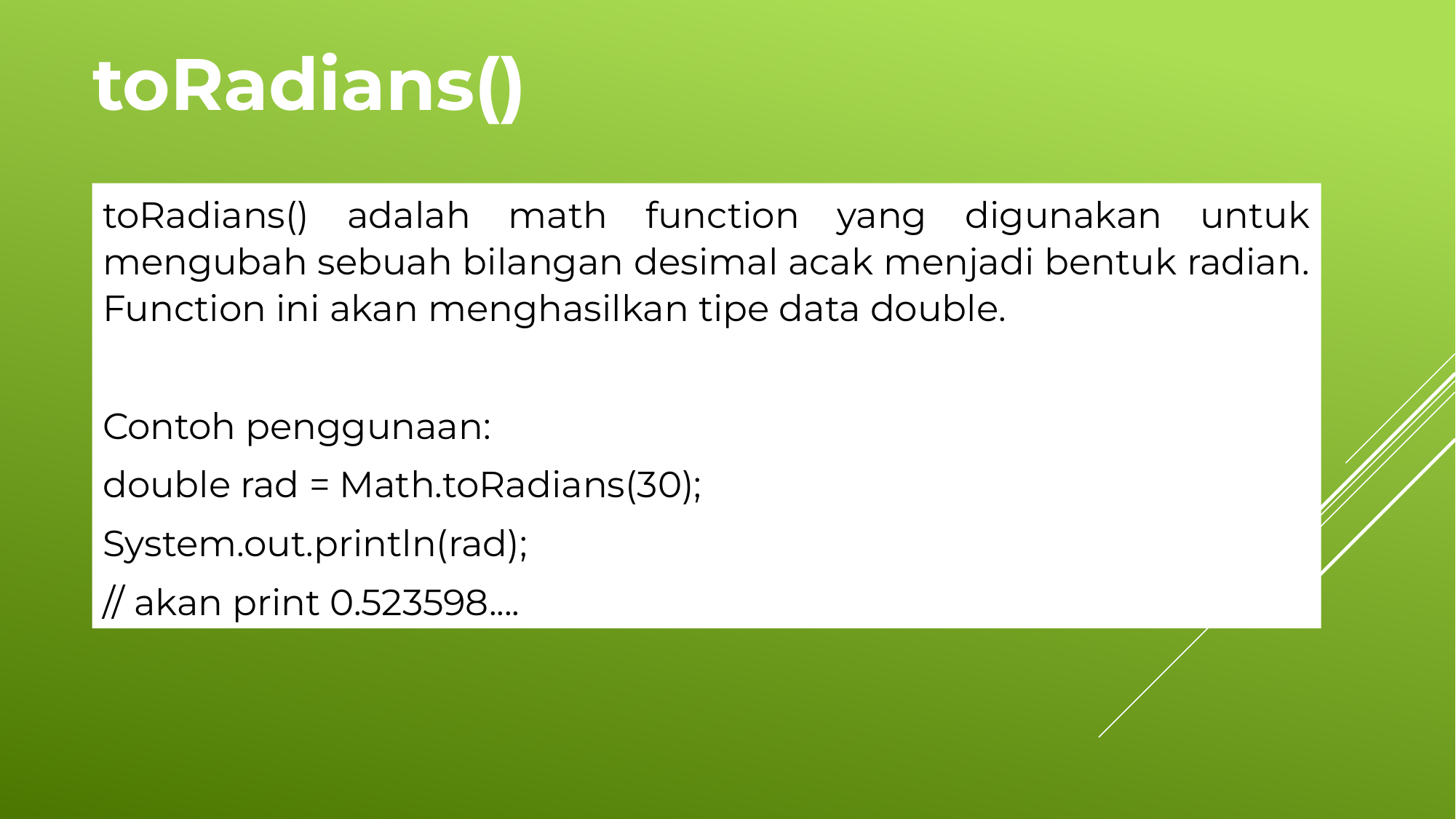

toRadians()
toRadians() adalah math function yang digunakan untuk mengubah sebuah bilangan desimal acak menjadi bentuk radian. Function ini akan menghasilkan tipe data double.

Contoh penggunaan:
double rad = Math.toRadians(30);
System.out.println(rad);
// akan print 0.523598....